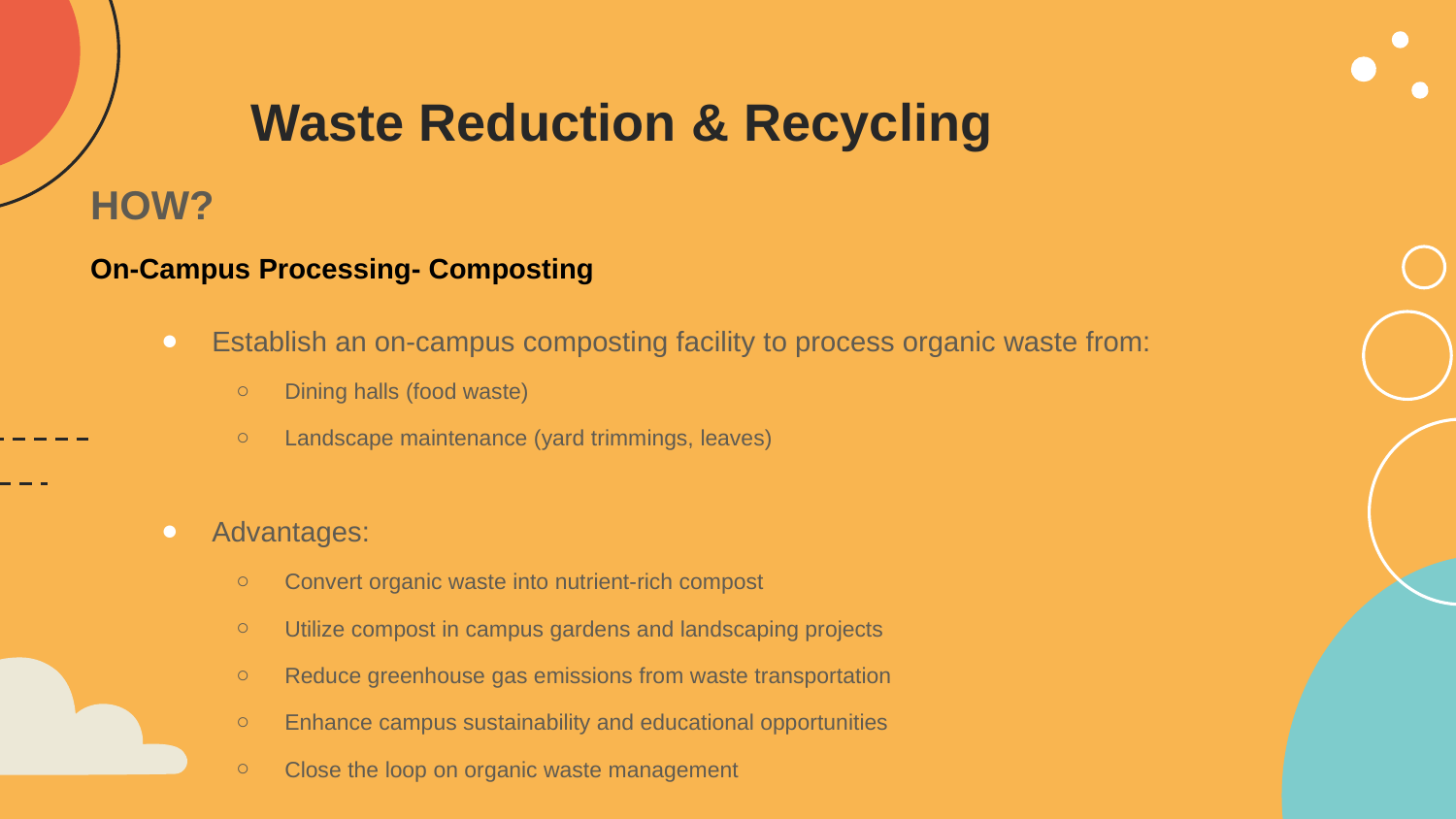

# Waste Reduction & Recycling
HOW?
On-Campus Processing- Composting ​
Establish an on-campus composting facility to process organic waste from:
Dining halls (food waste)
Landscape maintenance (yard trimmings, leaves)

Advantages:
Convert organic waste into nutrient-rich compost
Utilize compost in campus gardens and landscaping projects
Reduce greenhouse gas emissions from waste transportation
Enhance campus sustainability and educational opportunities
Close the loop on organic waste management